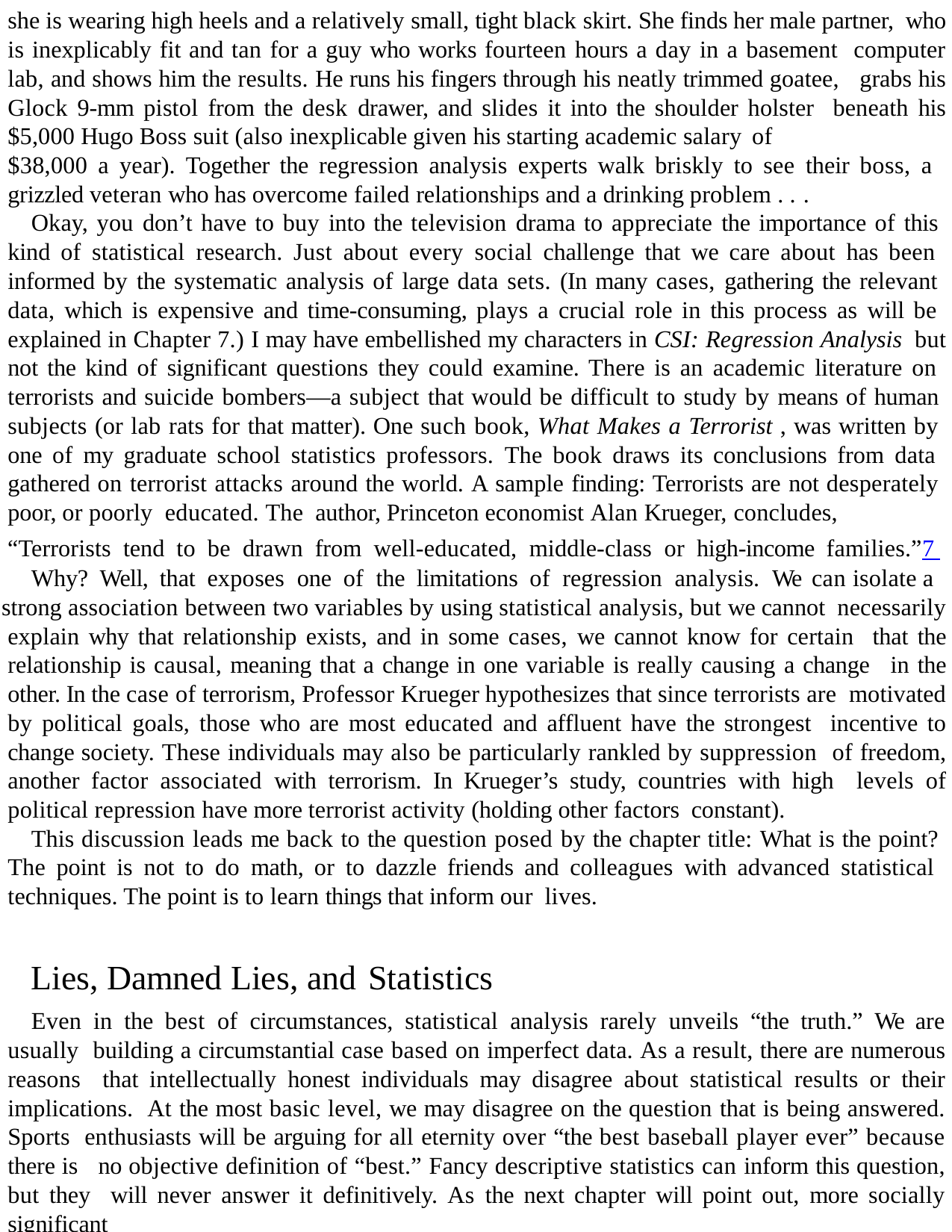

she is wearing high heels and a relatively small, tight black skirt. She finds her male partner,  who is inexplicably fit and tan for a guy who works fourteen hours a day in a basement  computer lab, and shows him the results. He runs his fingers through his neatly trimmed goatee,   grabs his Glock 9-mm pistol from the desk drawer, and slides it into the shoulder holster  beneath his $5,000 Hugo Boss suit (also inexplicable given his starting academic salary of
$38,000 a year). Together the regression analysis experts walk briskly to see their boss, a  grizzled veteran who has overcome failed relationships and a drinking problem . . .
Okay, you don’t have to buy into the television drama to appreciate the importance of this  kind of statistical research. Just about every social challenge that we care about has been  informed by the systematic analysis of large data sets. (In many cases, gathering the relevant  data, which is expensive and time-consuming, plays a crucial role in this process as will be  explained in Chapter 7.) I may have embellished my characters in CSI: Regression Analysis  but not the kind of significant questions they could examine. There is an academic literature on  terrorists and suicide bombers—a subject that would be difficult to study by means of human  subjects (or lab rats for that matter). One such book, What Makes a Terrorist , was written by  one of my graduate school statistics professors. The book draws its conclusions from data  gathered on terrorist attacks around the world. A sample finding: Terrorists are not desperately  poor, or poorly educated. The  author, Princeton economist Alan Krueger, concludes,
“Terrorists tend to be drawn from well-educated, middle-class or high-income families.”7  Why?  Well,  that  exposes  one  of  the  limitations  of  regression  analysis.  We  can isolate a
strong association between two variables by using statistical analysis, but we cannot  necessarily explain why that relationship exists, and in some cases, we cannot know for certain  that the relationship is causal, meaning that a change in one variable is really causing a change  in the other. In the case of terrorism, Professor Krueger hypothesizes that since terrorists are  motivated by political goals, those who are most educated and affluent have the strongest  incentive to change society. These individuals may also be particularly rankled by suppression  of freedom, another factor associated with terrorism. In Krueger’s study, countries with high  levels of political repression have more terrorist activity (holding other factors constant).
This discussion leads me back to the question posed by the chapter title: What is the point?  The point is not to do math, or to dazzle friends and colleagues with advanced statistical  techniques. The point is to learn things that inform our lives.

Lies, Damned Lies, and Statistics
Even in the best of circumstances, statistical analysis rarely unveils “the truth.” We are usually  building a circumstantial case based on imperfect data. As a result, there are numerous reasons  that intellectually honest individuals may disagree about statistical results or their implications.  At the most basic level, we may disagree on the question that is being answered. Sports  enthusiasts will be arguing for all eternity over “the best baseball player ever” because there is  no objective definition of “best.” Fancy descriptive statistics can inform this question, but they  will never answer it definitively. As the next chapter will point out, more socially significant